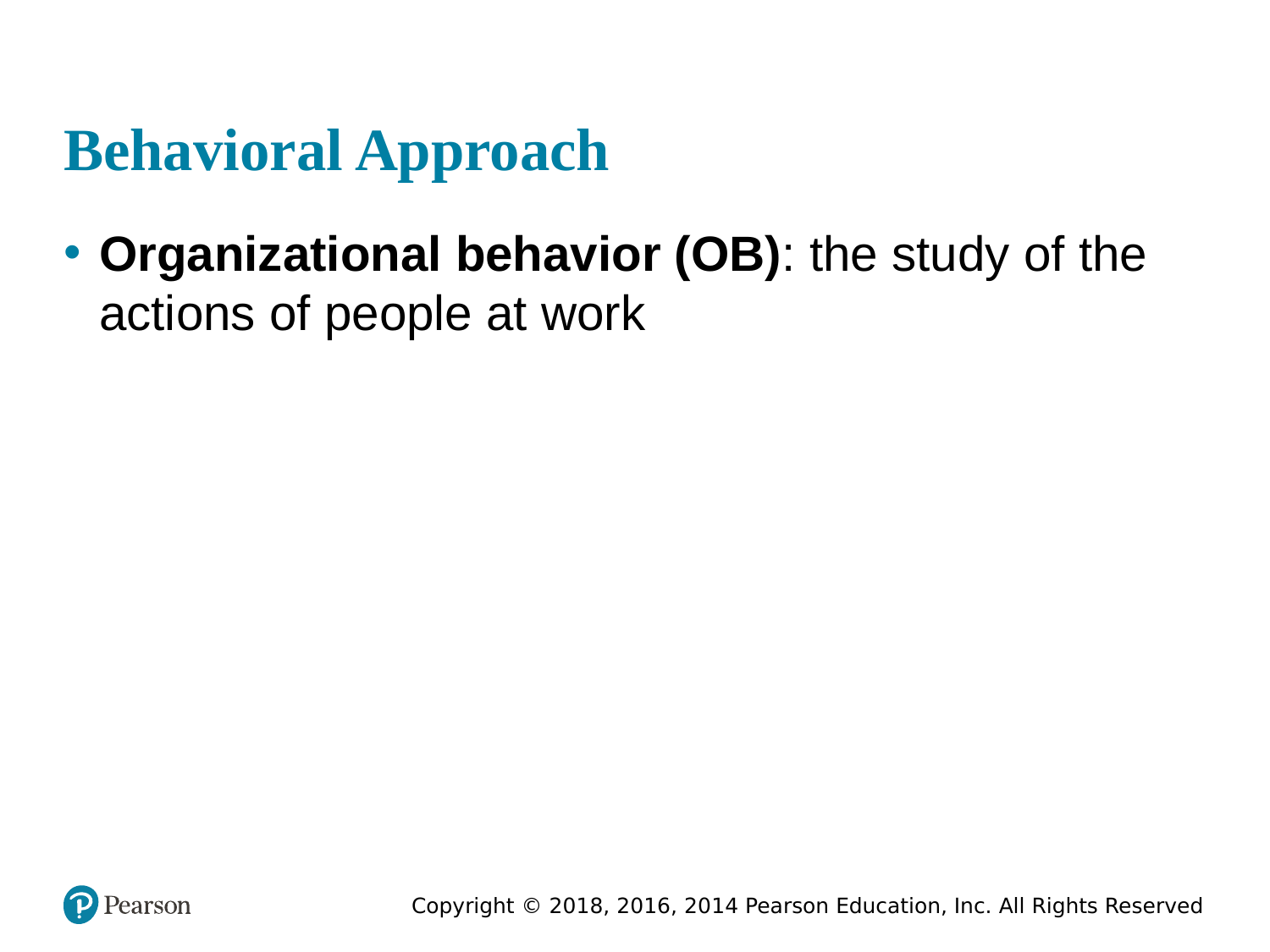

# Behavioral Approach
Organizational behavior (OB): the study of the actions of people at work